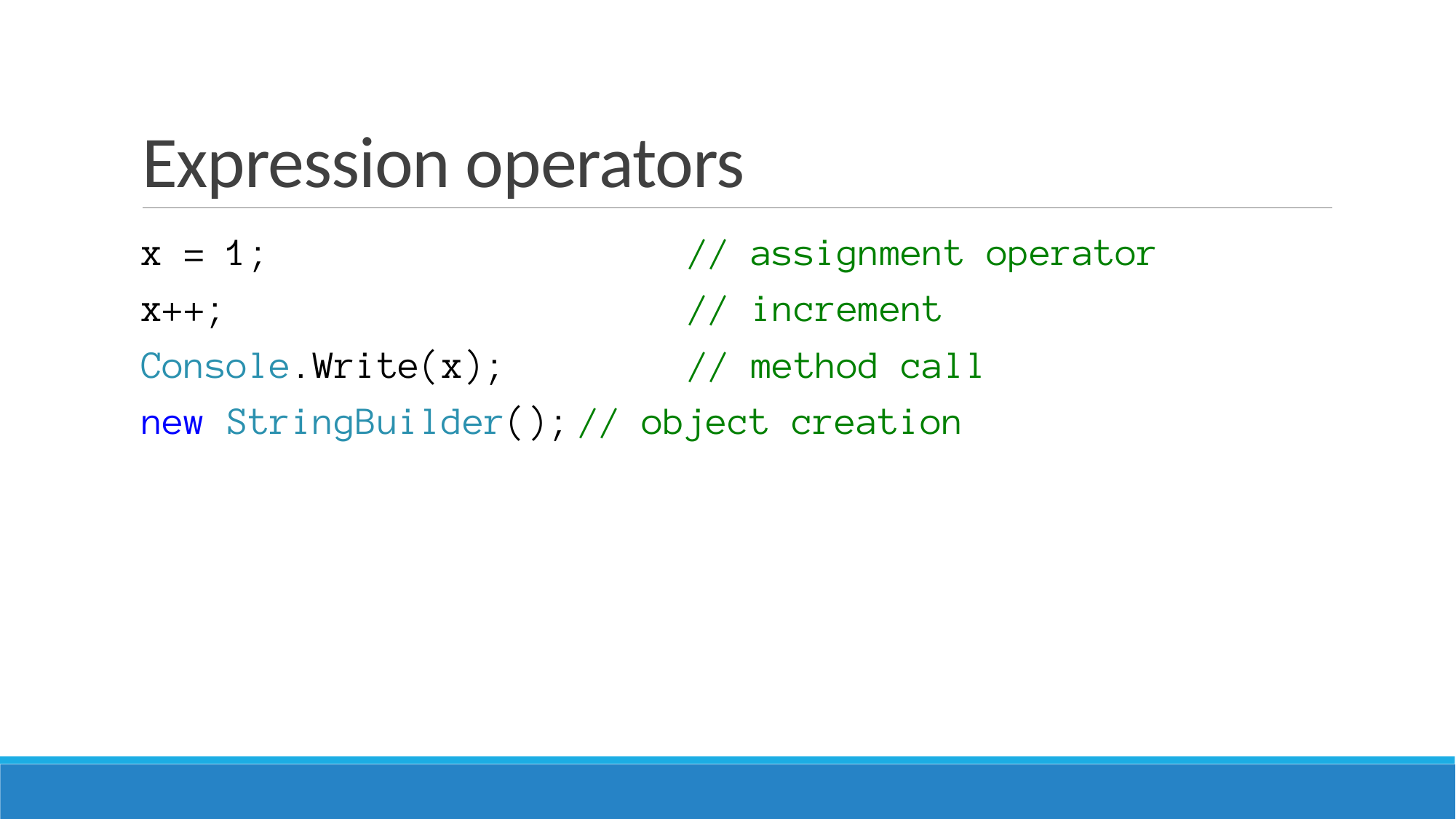

# Expression operators
x = 1;				// assignment operator
x++;					// increment
Console.Write(x);		// method call
new StringBuilder();	// object creation